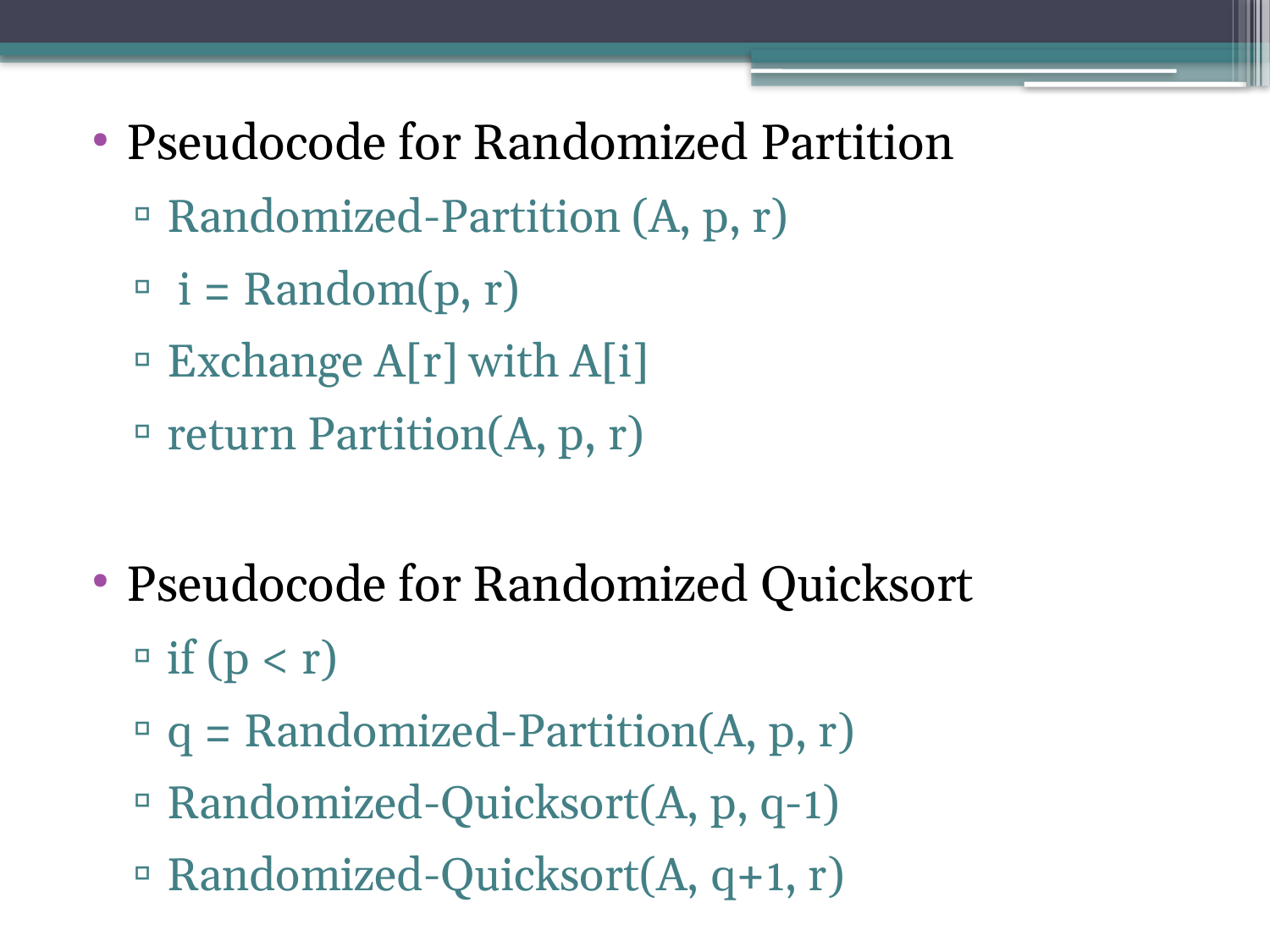

Pseudocode for Randomized Partition
Randomized-Partition (A, p, r)
 i = Random(p, r)
Exchange A[r] with A[i]
return Partition(A, p, r)

Pseudocode for Randomized Quicksort
if (p < r)
q = Randomized-Partition(A, p, r)
Randomized-Quicksort(A, p, q-1)
Randomized-Quicksort(A, q+1, r)